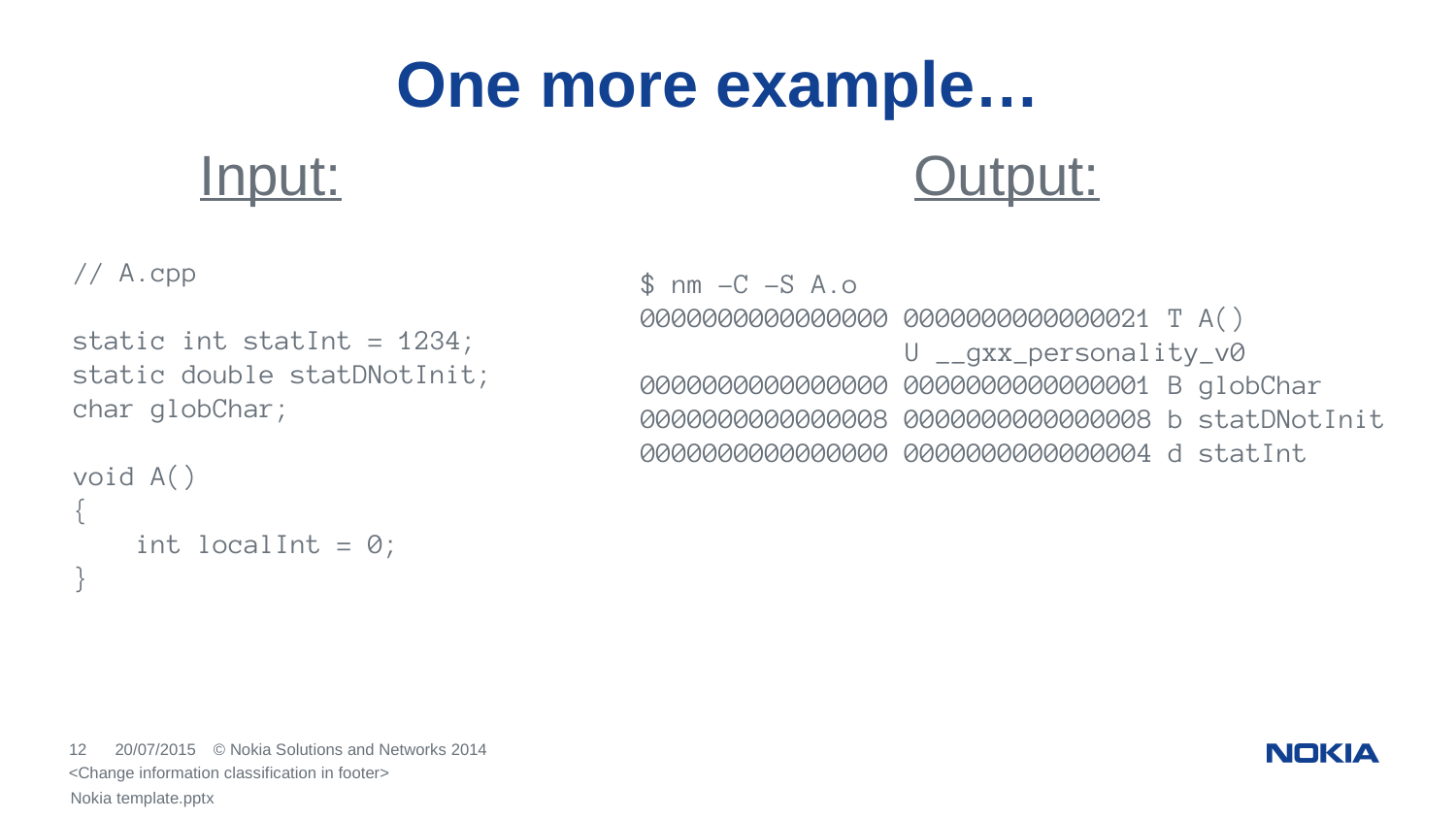

# One more example…
Input:
Output:
// A.cpp

static int statInt = 1234;
static double statDNotInit;
char globChar;

void A()
{
    int localInt = 0;
}
$ nm -C -S A.o
0000000000000000 0000000000000021 T A()
                 U __gxx_personality_v0
0000000000000000 0000000000000001 B globChar
0000000000000008 0000000000000008 b statDNotInit
0000000000000000 0000000000000004 d statInt
<Change information classification in footer>